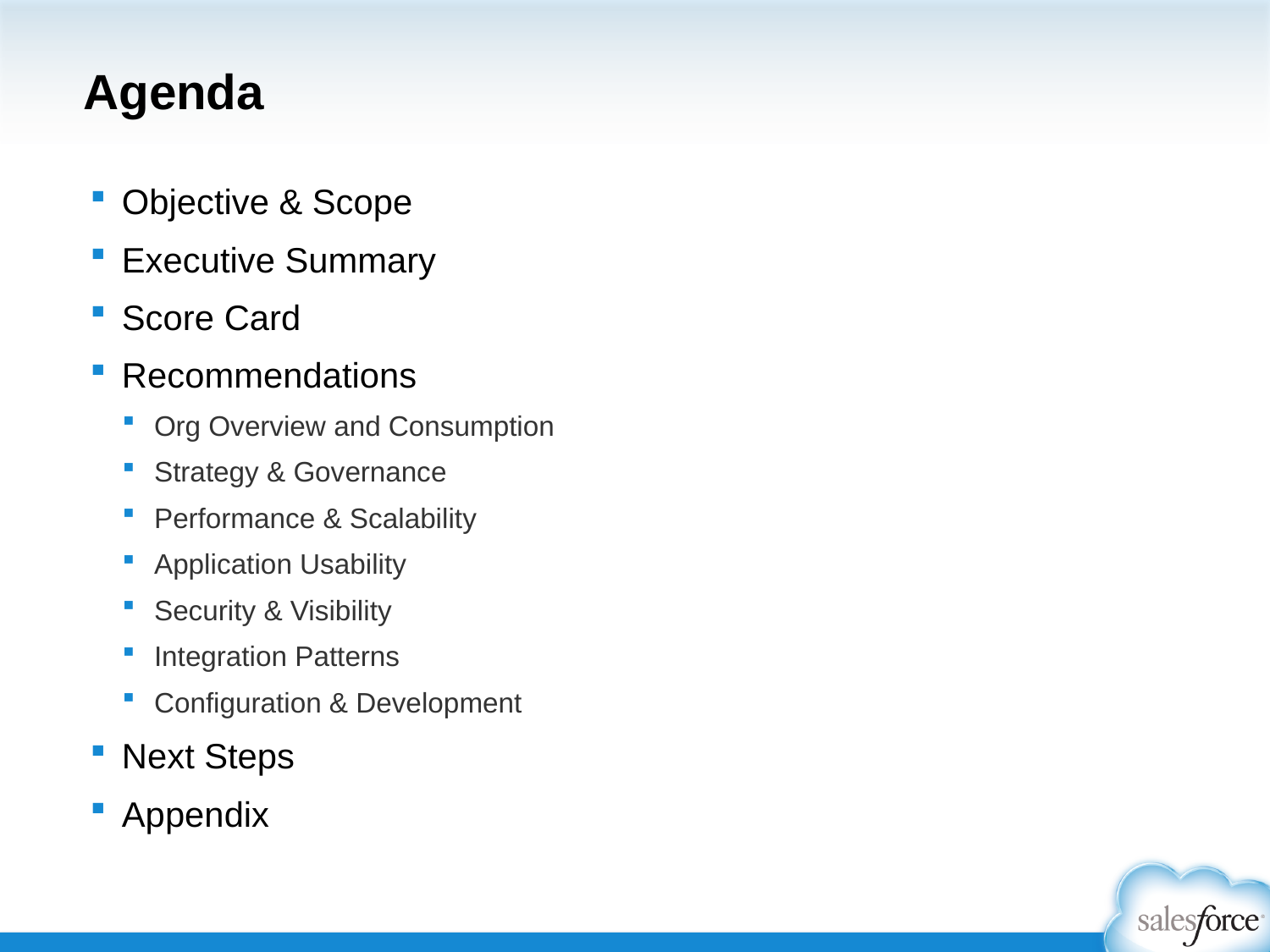

# Agenda
Objective & Scope
Executive Summary
Score Card
Recommendations
Org Overview and Consumption
Strategy & Governance
Performance & Scalability
Application Usability
Security & Visibility
Integration Patterns
Configuration & Development
Next Steps
Appendix